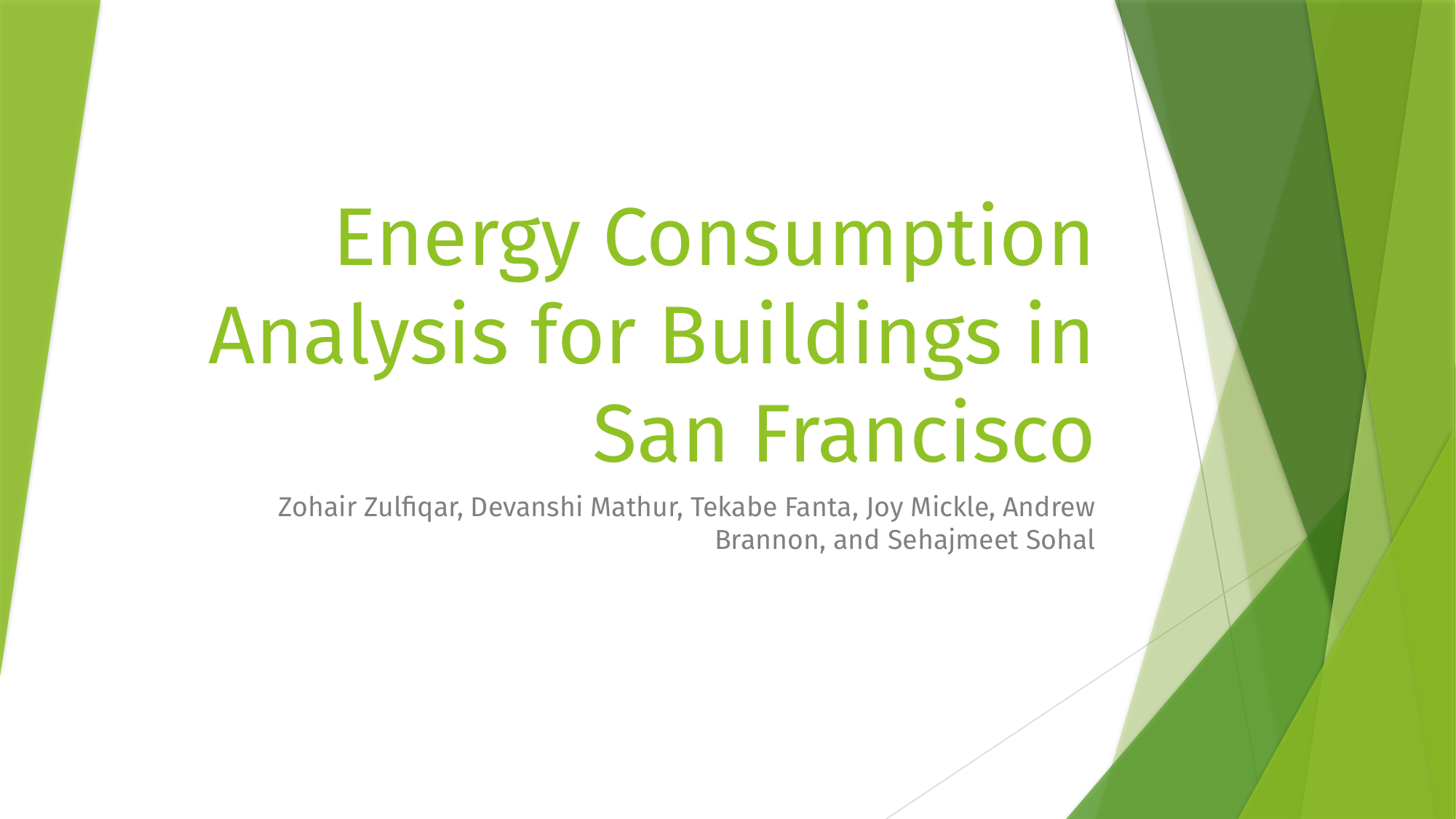

# Energy Consumption Analysis for Buildings in San Francisco
Zohair Zulfiqar, Devanshi Mathur, Tekabe Fanta, Joy Mickle, Andrew Brannon, and Sehajmeet Sohal